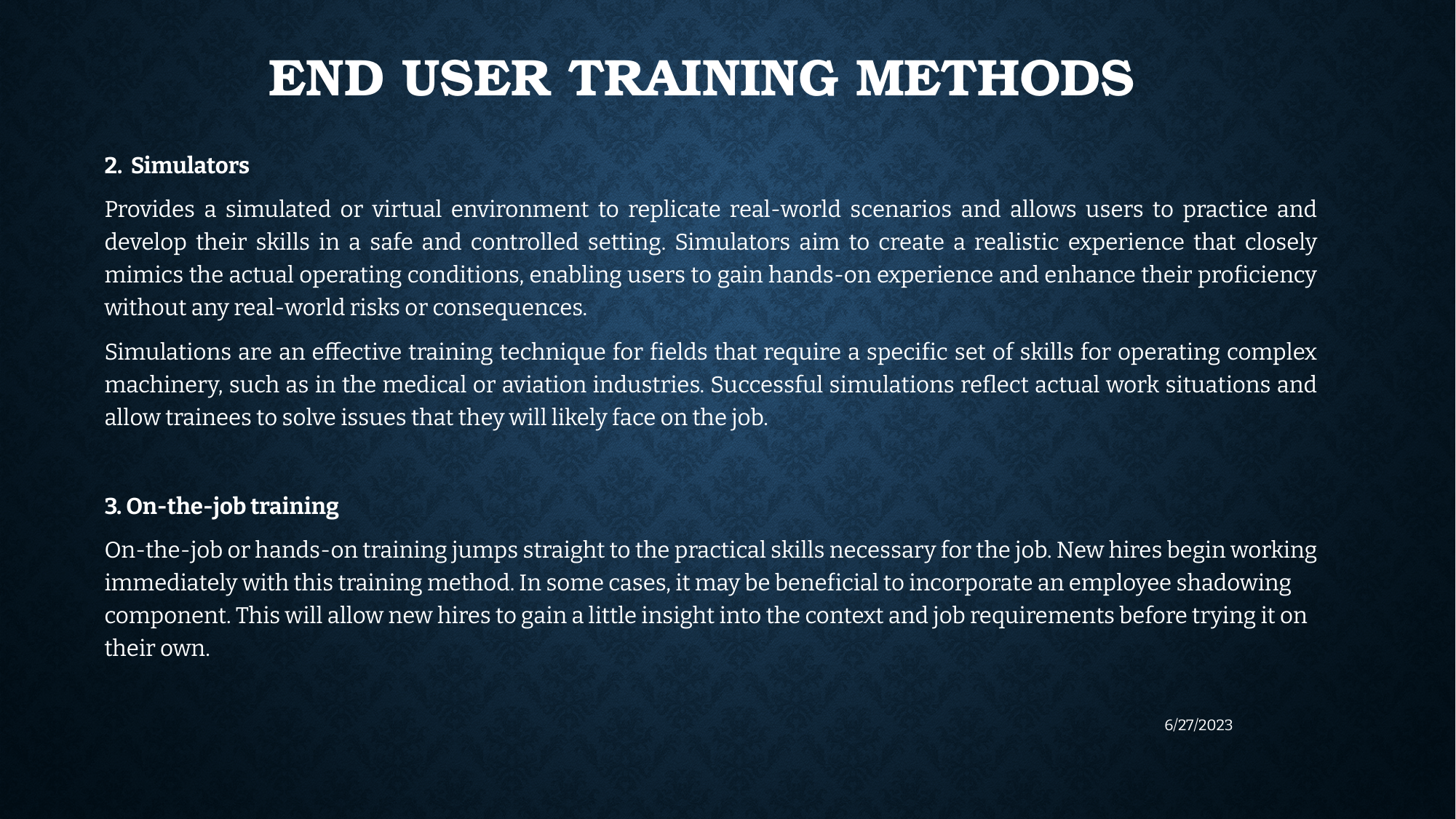

# End user training methods
2.  Simulators
Provides a simulated or virtual environment to replicate real-world scenarios and allows users to practice and develop their skills in a safe and controlled setting. Simulators aim to create a realistic experience that closely mimics the actual operating conditions, enabling users to gain hands-on experience and enhance their proficiency without any real-world risks or consequences.
Simulations are an effective training technique for fields that require a specific set of skills for operating complex machinery, such as in the medical or aviation industries. Successful simulations reflect actual work situations and allow trainees to solve issues that they will likely face on the job.

3. On-the-job training
On-the-job or hands-on training jumps straight to the practical skills necessary for the job. New hires begin working immediately with this training method. In some cases, it may be beneficial to incorporate an employee shadowing component. This will allow new hires to gain a little insight into the context and job requirements before trying it on their own.

6/27/2023